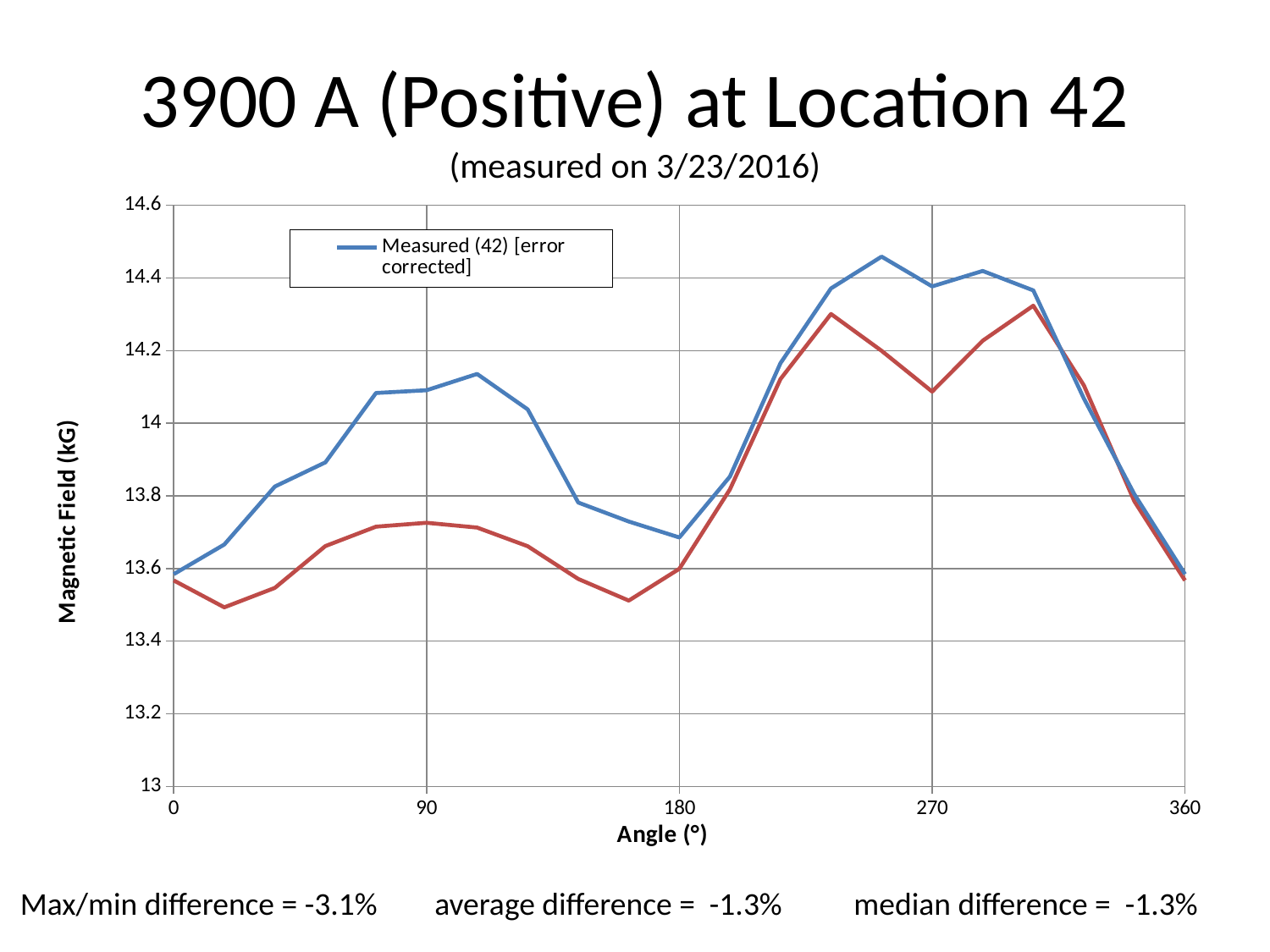

# 3900 A (Positive) at Location 42 (measured on 3/23/2016)

### Chart

| Category | Measured (42) [error corrected] | Tosca (42) |
|---|---|---|
Max/min difference = -3.1%        average difference =  -1.3%          median difference =  -1.3%